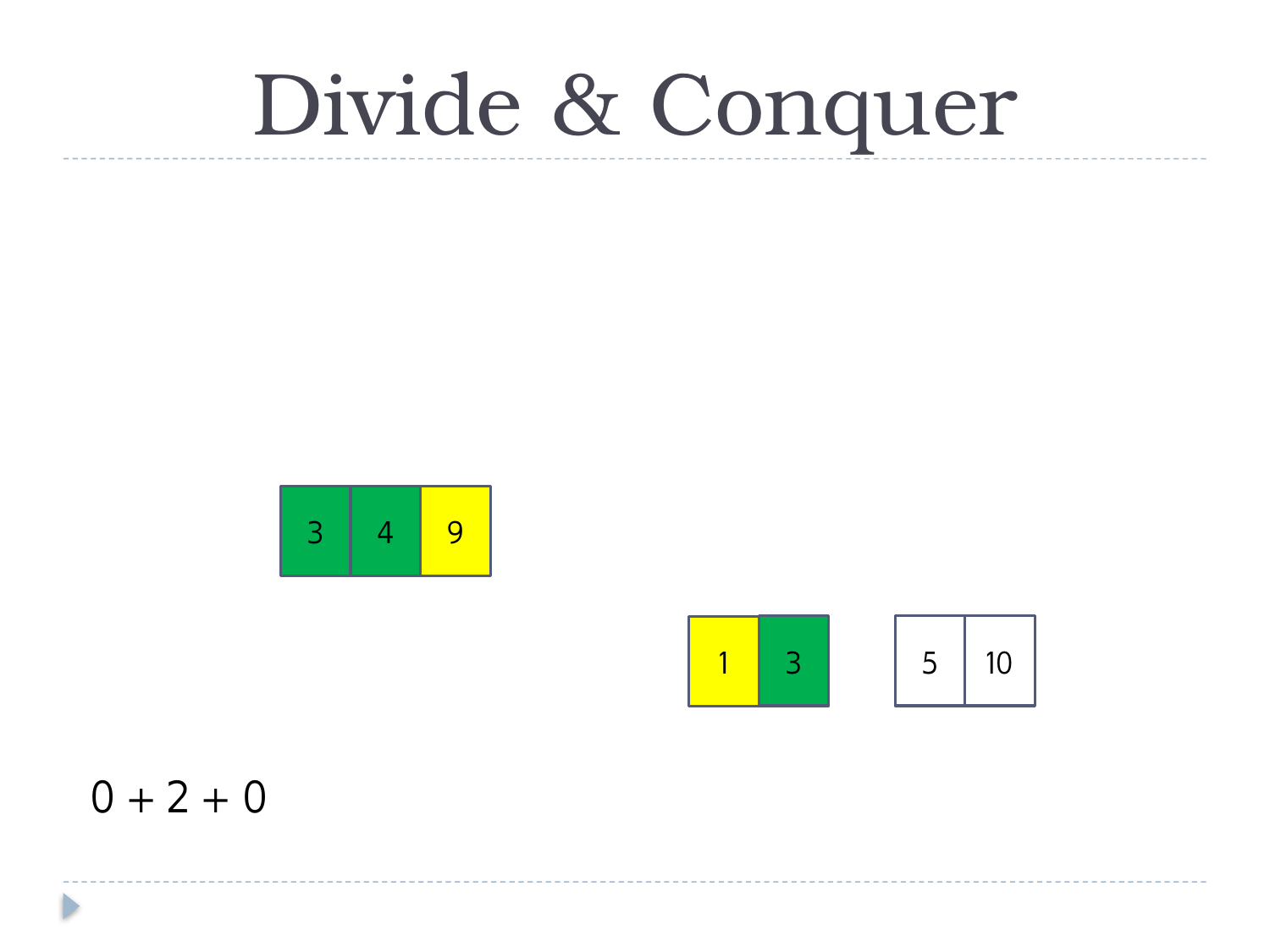

# Divide & Conquer

 0 + 2 + 0
3
4
9
3
5
10
1